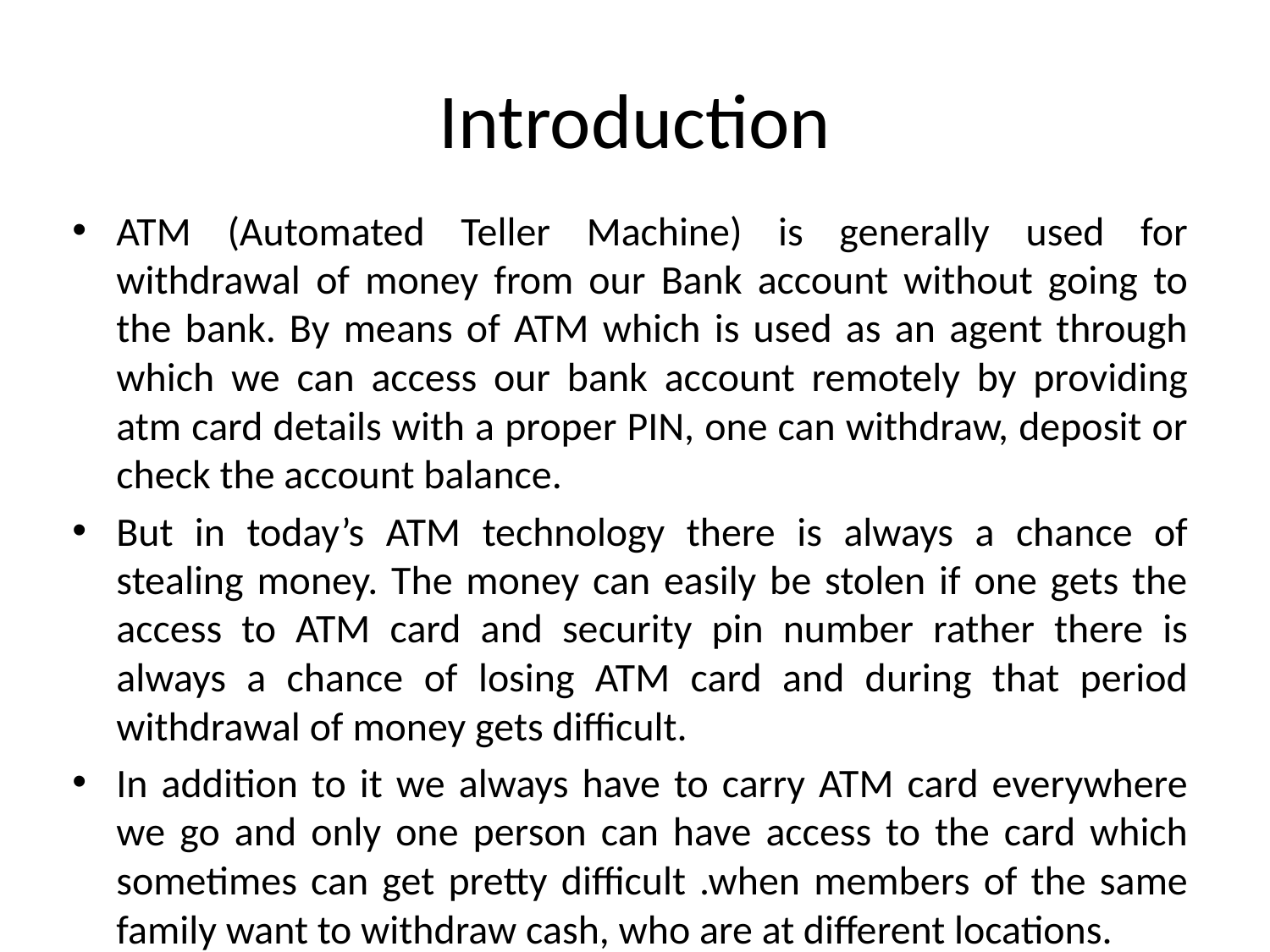

# Introduction
ATM (Automated Teller Machine) is generally used for withdrawal of money from our Bank account without going to the bank. By means of ATM which is used as an agent through which we can access our bank account remotely by providing atm card details with a proper PIN, one can withdraw, deposit or check the account balance.
But in today’s ATM technology there is always a chance of stealing money. The money can easily be stolen if one gets the access to ATM card and security pin number rather there is always a chance of losing ATM card and during that period withdrawal of money gets difficult.
In addition to it we always have to carry ATM card everywhere we go and only one person can have access to the card which sometimes can get pretty difficult .when members of the same family want to withdraw cash, who are at different locations.